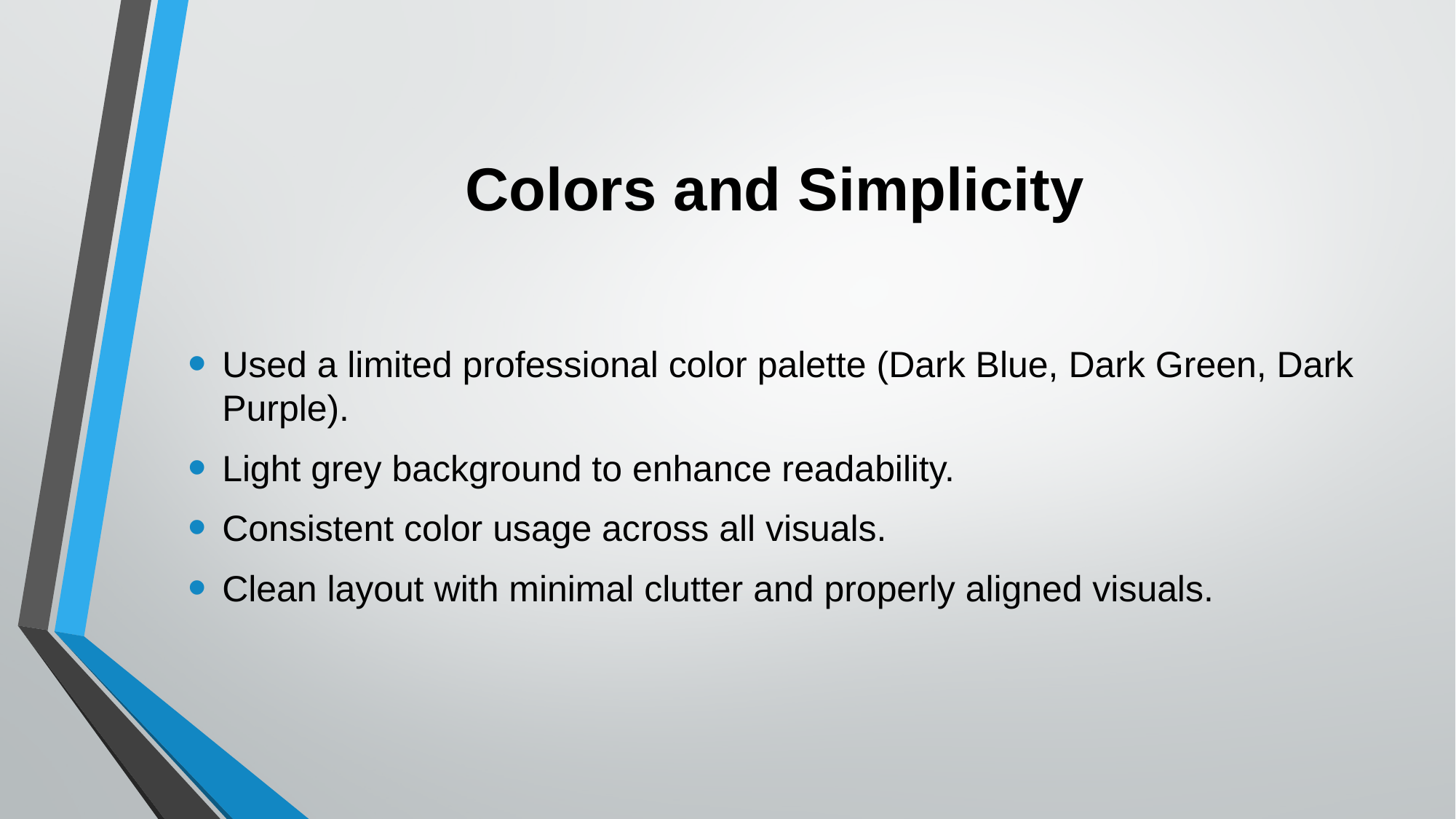

# Colors and Simplicity
Used a limited professional color palette (Dark Blue, Dark Green, Dark Purple).
Light grey background to enhance readability.
Consistent color usage across all visuals.
Clean layout with minimal clutter and properly aligned visuals.